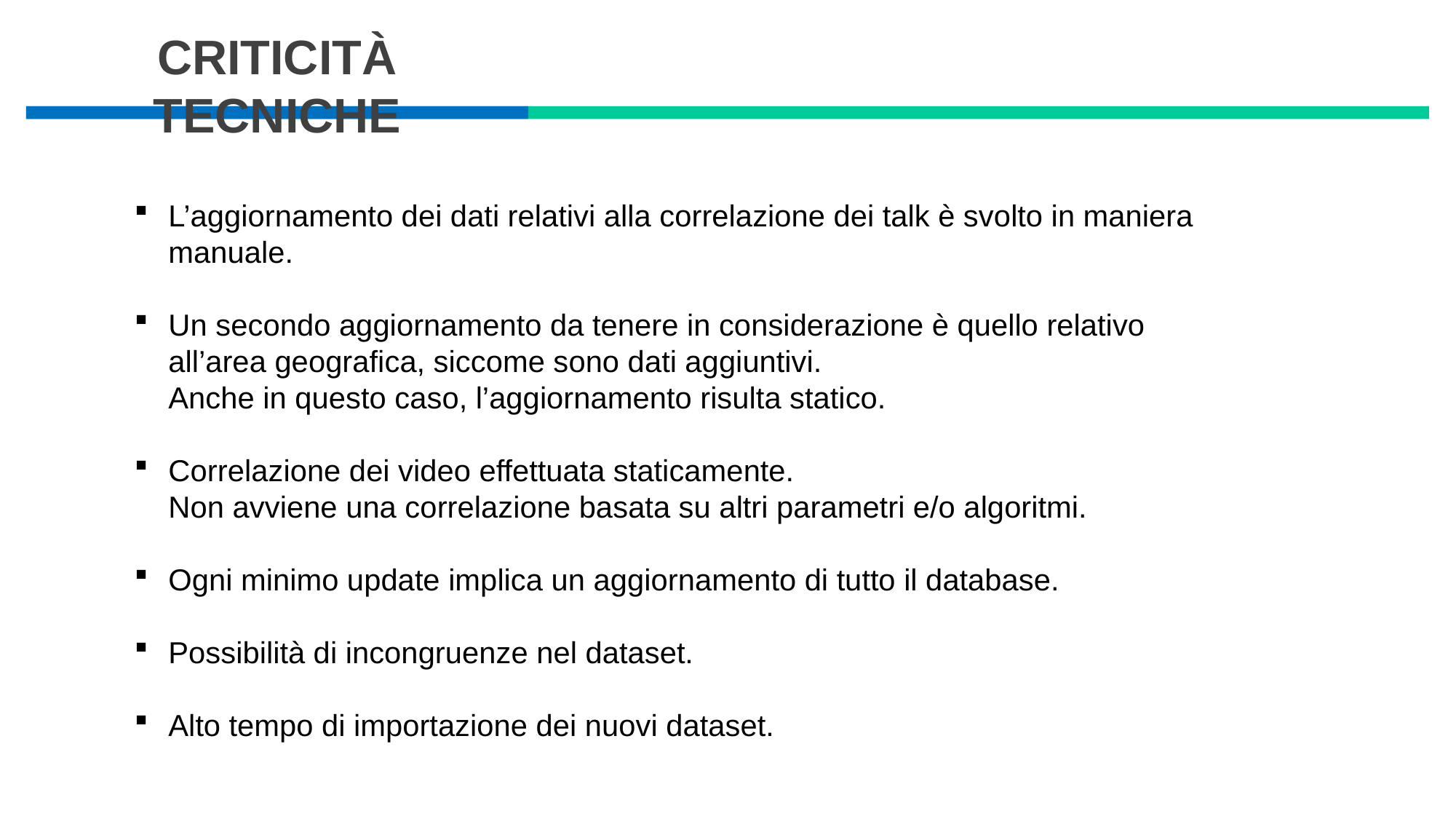

CRITICITÀ TECNICHE

L’aggiornamento dei dati relativi alla correlazione dei talk è svolto in maniera manuale.

Un secondo aggiornamento da tenere in considerazione è quello relativo
all’area geografica, siccome sono dati aggiuntivi.
Anche in questo caso, l’aggiornamento risulta statico.

Correlazione dei video effettuata staticamente.
Non avviene una correlazione basata su altri parametri e/o algoritmi.

Ogni minimo update implica un aggiornamento di tutto il database.
Possibilità di incongruenze nel dataset.
Alto tempo di importazione dei nuovi dataset.